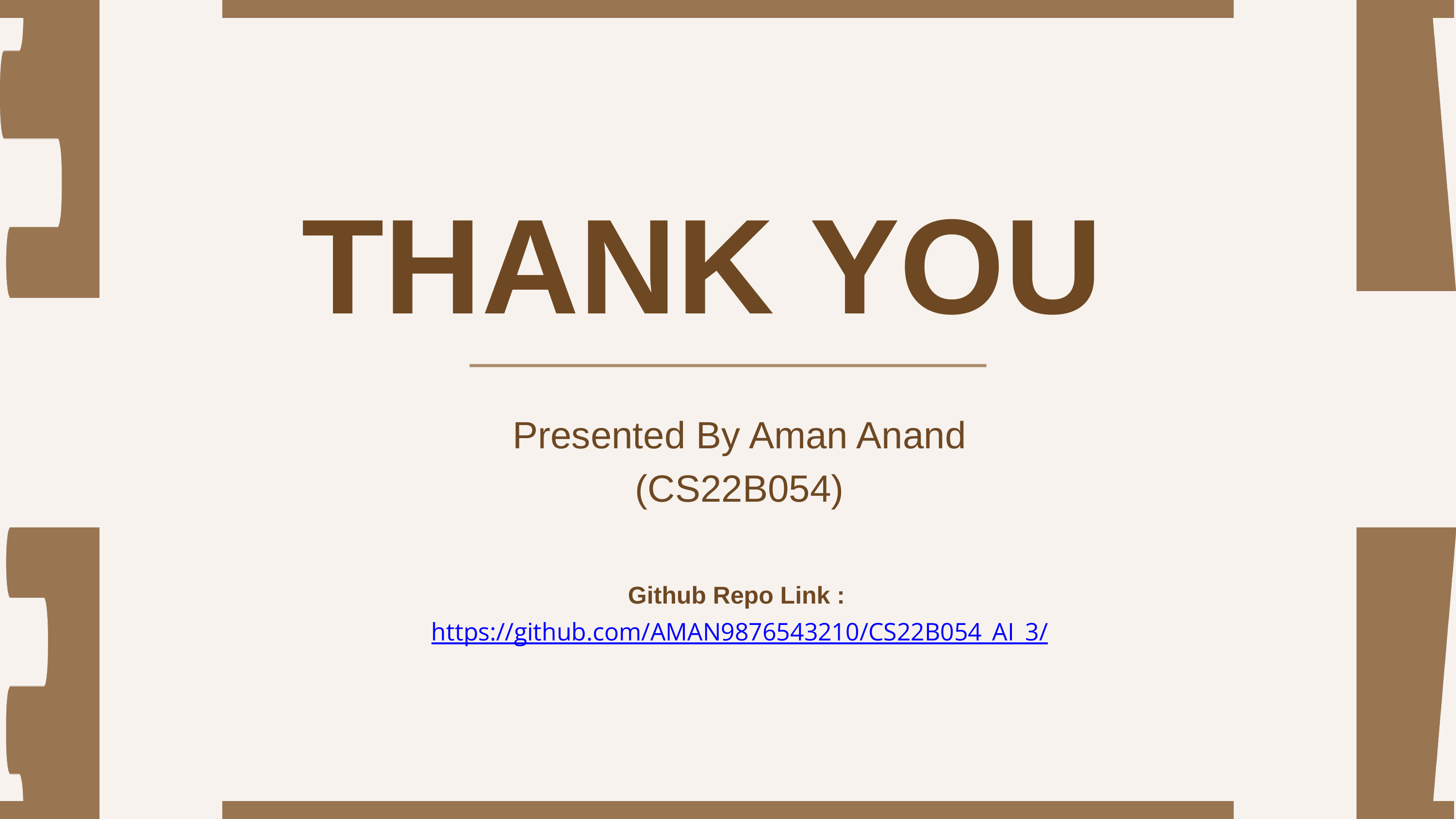

THANK YOU

Presented By Aman Anand (CS22B054)
Github Repo Link : https://github.com/AMAN9876543210/CS22B054_AI_3/